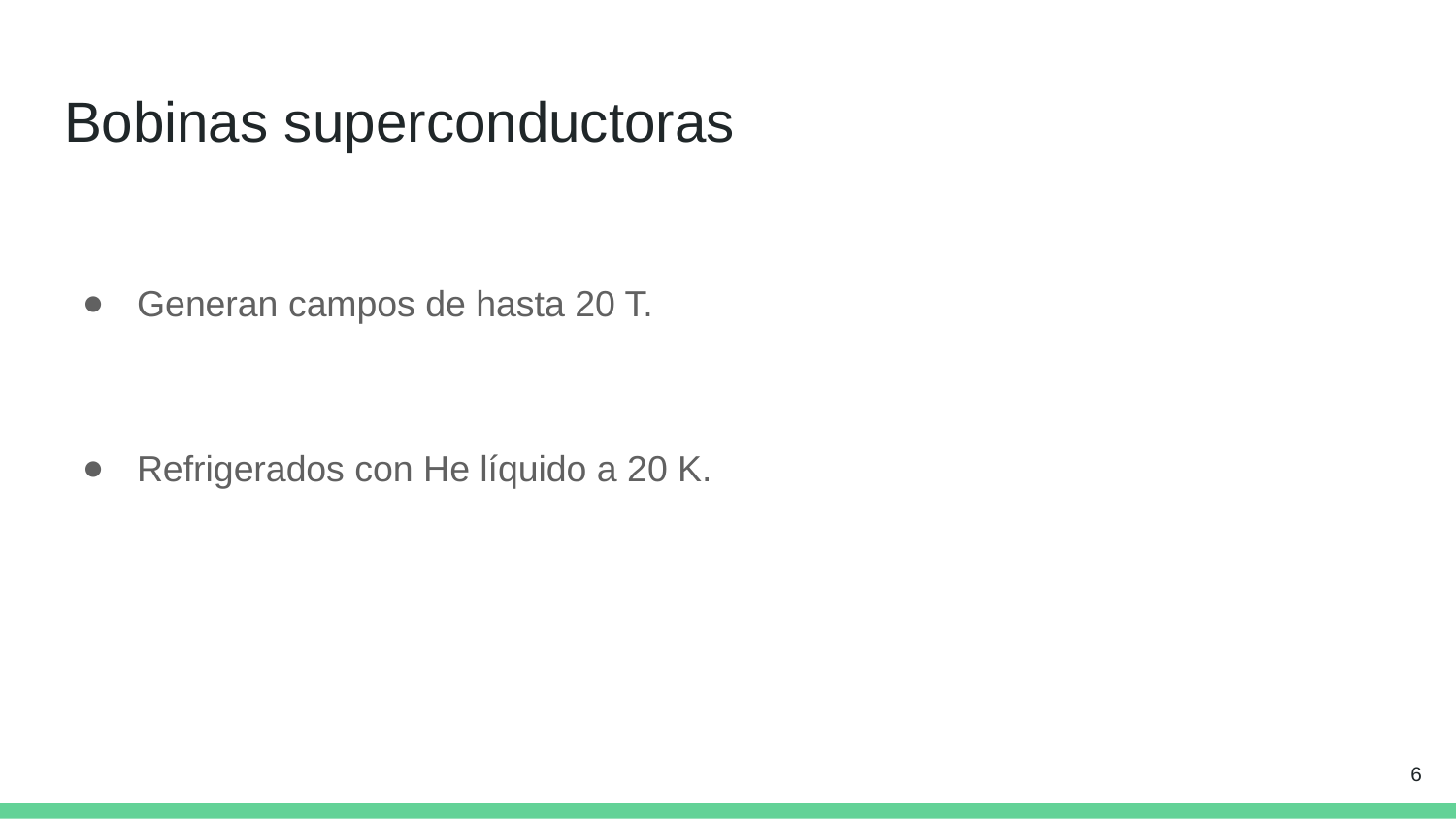

# Bobinas superconductoras

Generan campos de hasta 20 T.

Refrigerados con He líquido a 20 K.
6